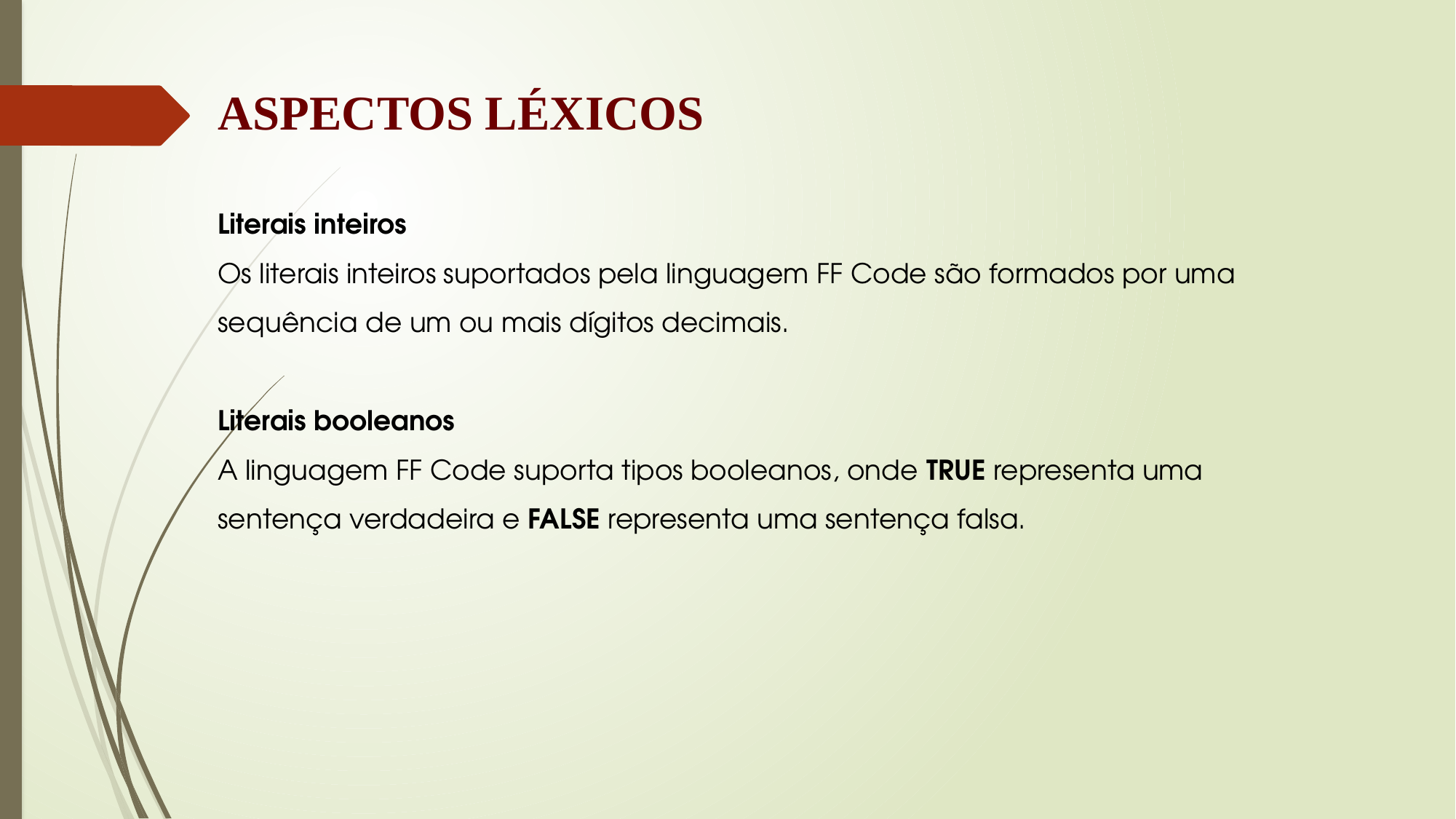

ASPECTOS LÉXICOS
Literais inteiros
Os literais inteiros suportados pela linguagem FF Code são formados por uma sequência de um ou mais dígitos decimais.
Literais booleanos
A linguagem FF Code suporta tipos booleanos, onde TRUE representa uma sentença verdadeira e FALSE representa uma sentença falsa.